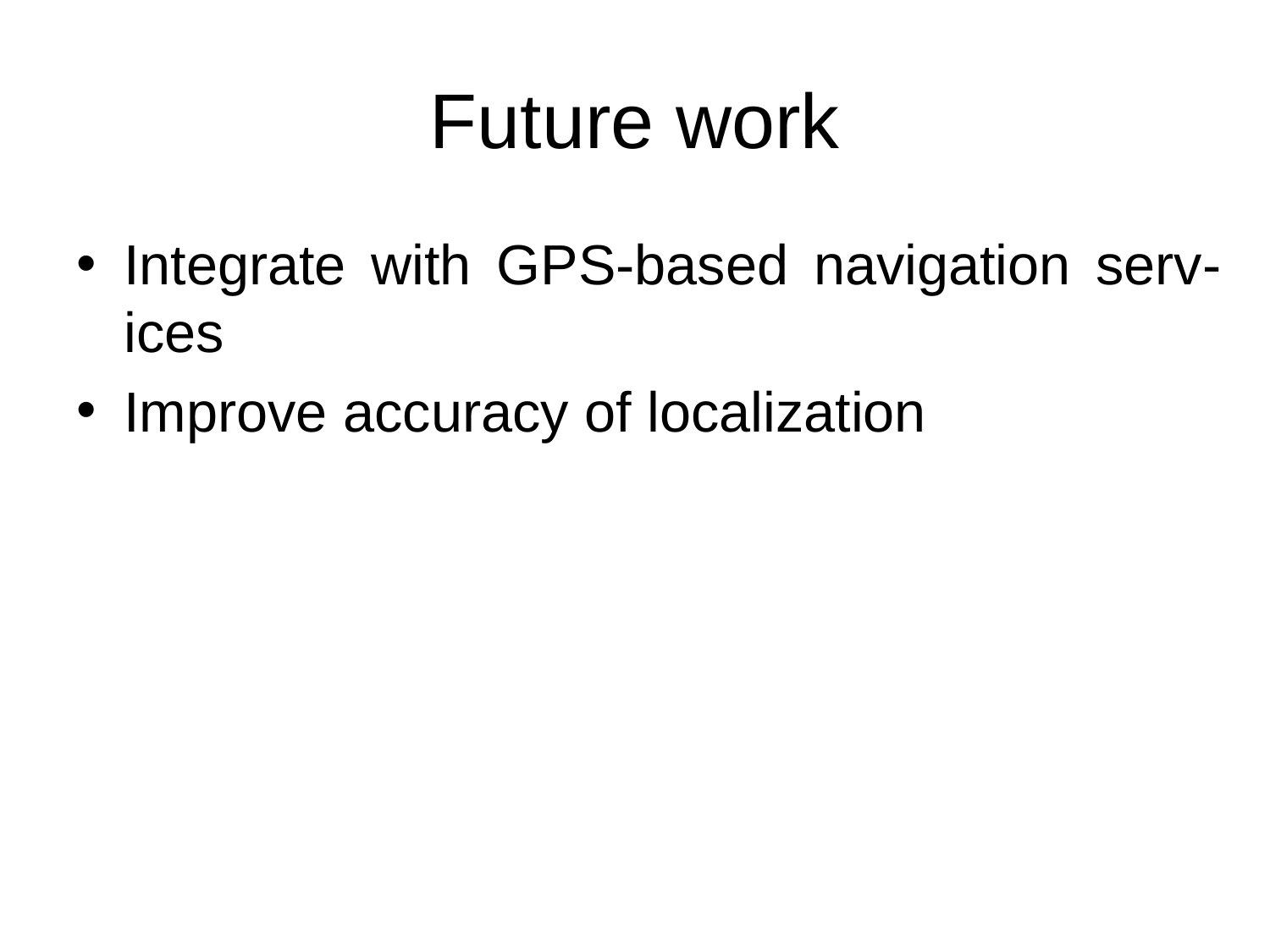

# Future work
Integrate with GPS-based navigation serv-ices
Improve accuracy of localization